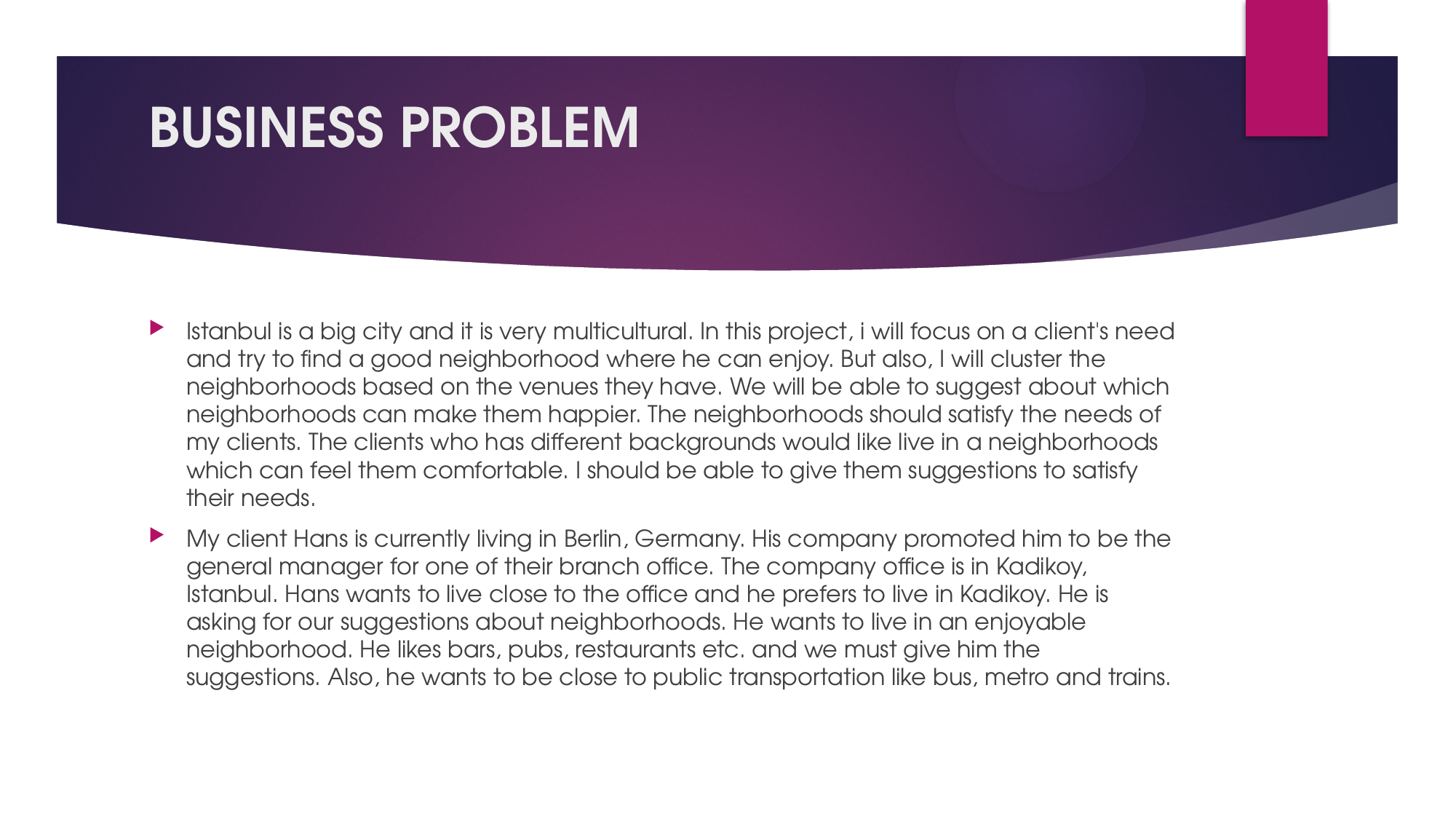

# BUSINESS PROBLEM
Istanbul is a big city and it is very multicultural. In this project, i will focus on a client's need and try to find a good neighborhood where he can enjoy. But also, I will cluster the neighborhoods based on the venues they have. We will be able to suggest about which neighborhoods can make them happier. The neighborhoods should satisfy the needs of my clients. The clients who has different backgrounds would like live in a neighborhoods which can feel them comfortable. I should be able to give them suggestions to satisfy their needs.
My client Hans is currently living in Berlin, Germany. His company promoted him to be the general manager for one of their branch office. The company office is in Kadikoy, Istanbul. Hans wants to live close to the office and he prefers to live in Kadikoy. He is asking for our suggestions about neighborhoods. He wants to live in an enjoyable neighborhood. He likes bars, pubs, restaurants etc. and we must give him the suggestions. Also, he wants to be close to public transportation like bus, metro and trains.